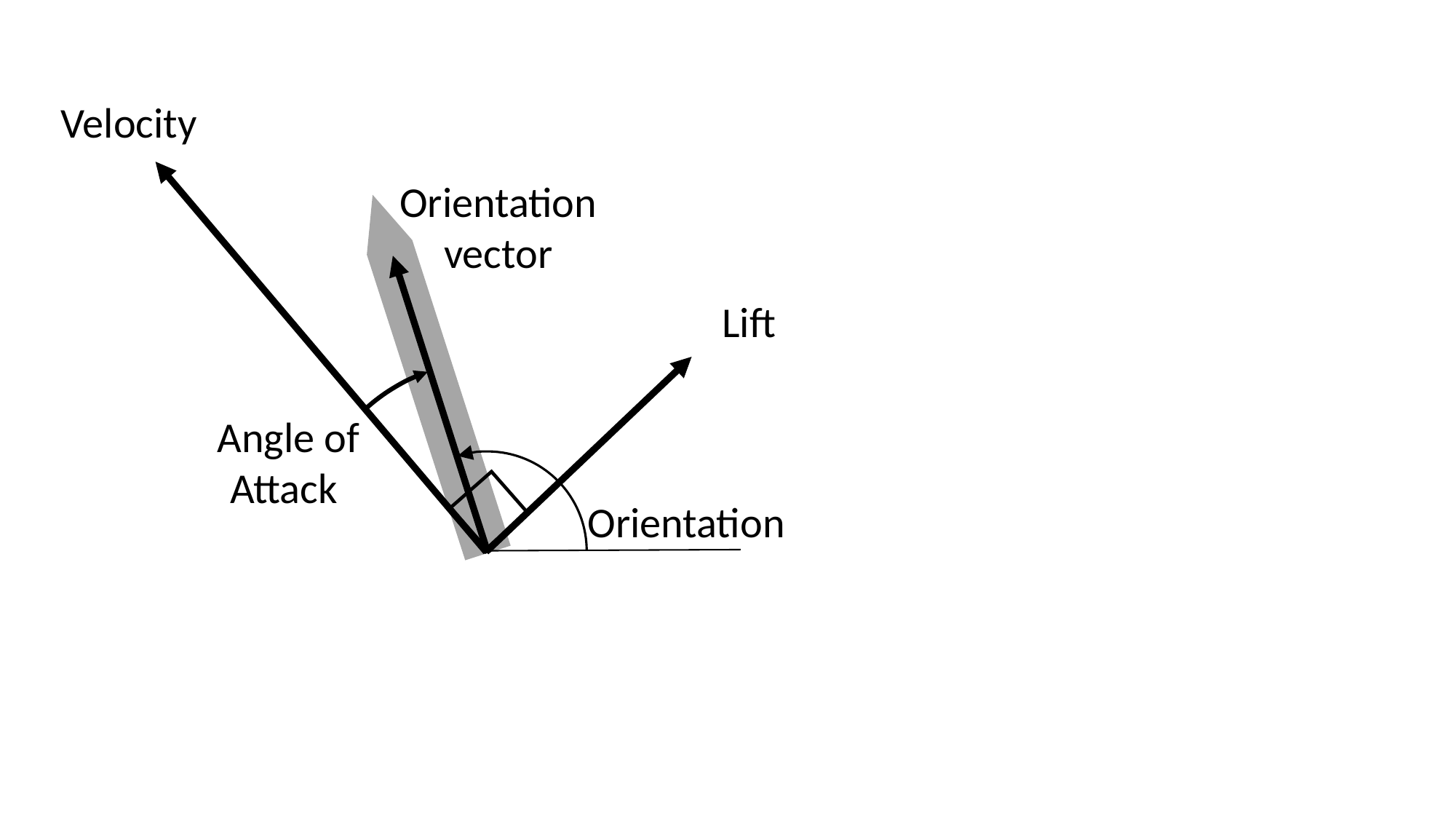

Velocity

Orientation vector
Lift

Angle of Attack

Orientation